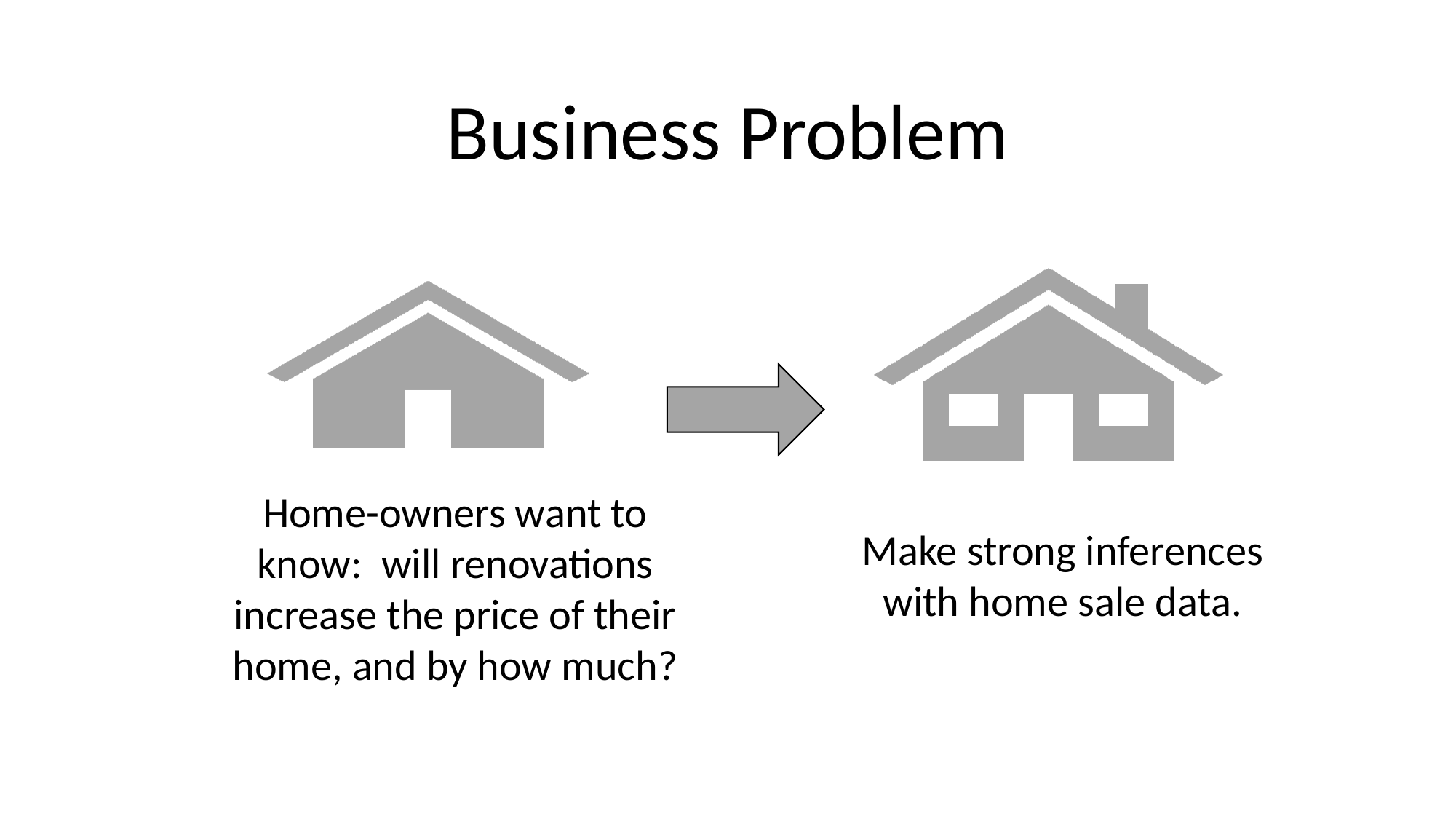

# Business Problem
Home-owners want to know:  will renovations increase the price of their home, and by how much?
Make strong inferences with home sale data.